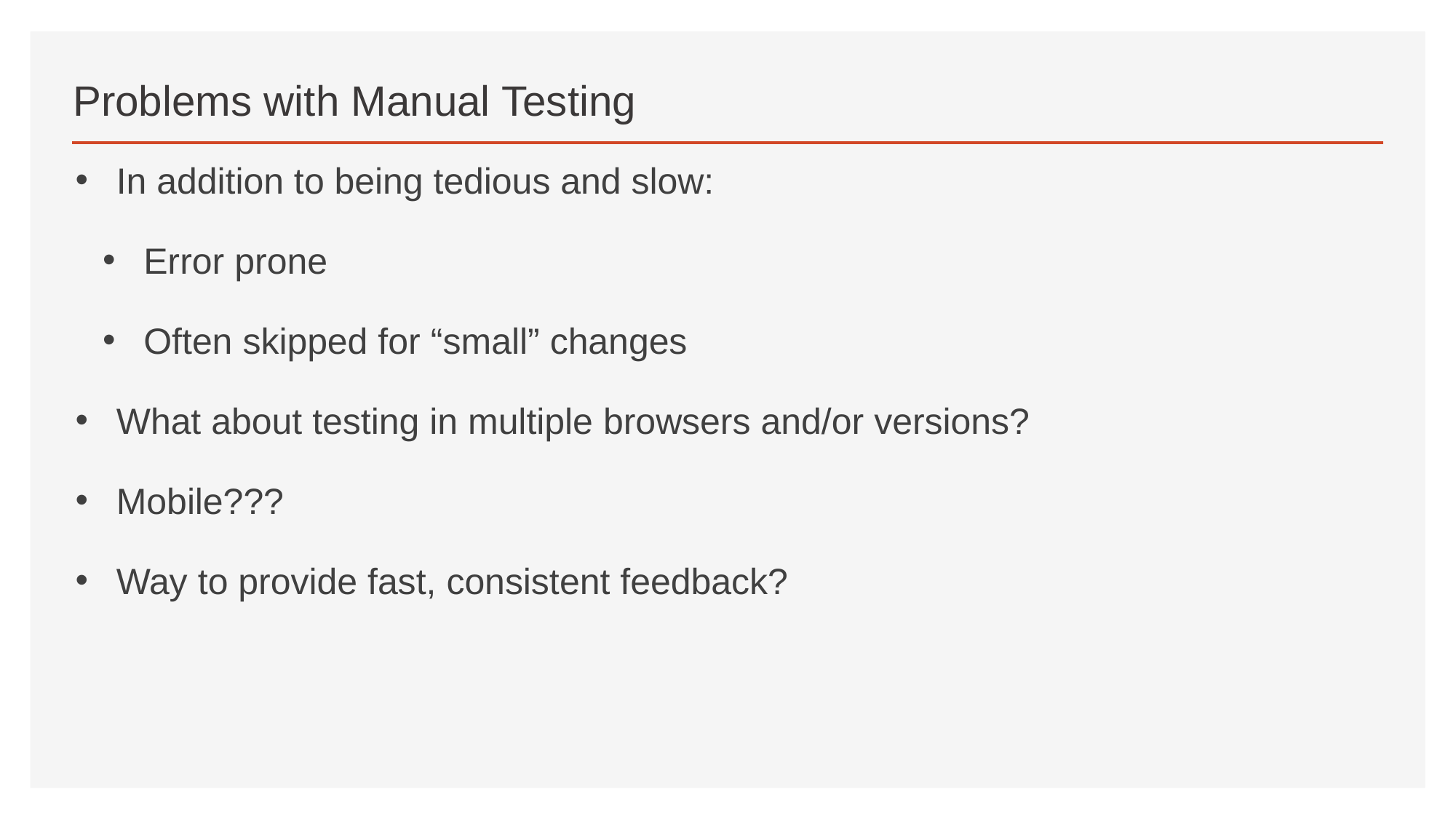

# Problems with Manual Testing
In addition to being tedious and slow:
Error prone
Often skipped for “small” changes
What about testing in multiple browsers and/or versions?
Mobile???
Way to provide fast, consistent feedback?